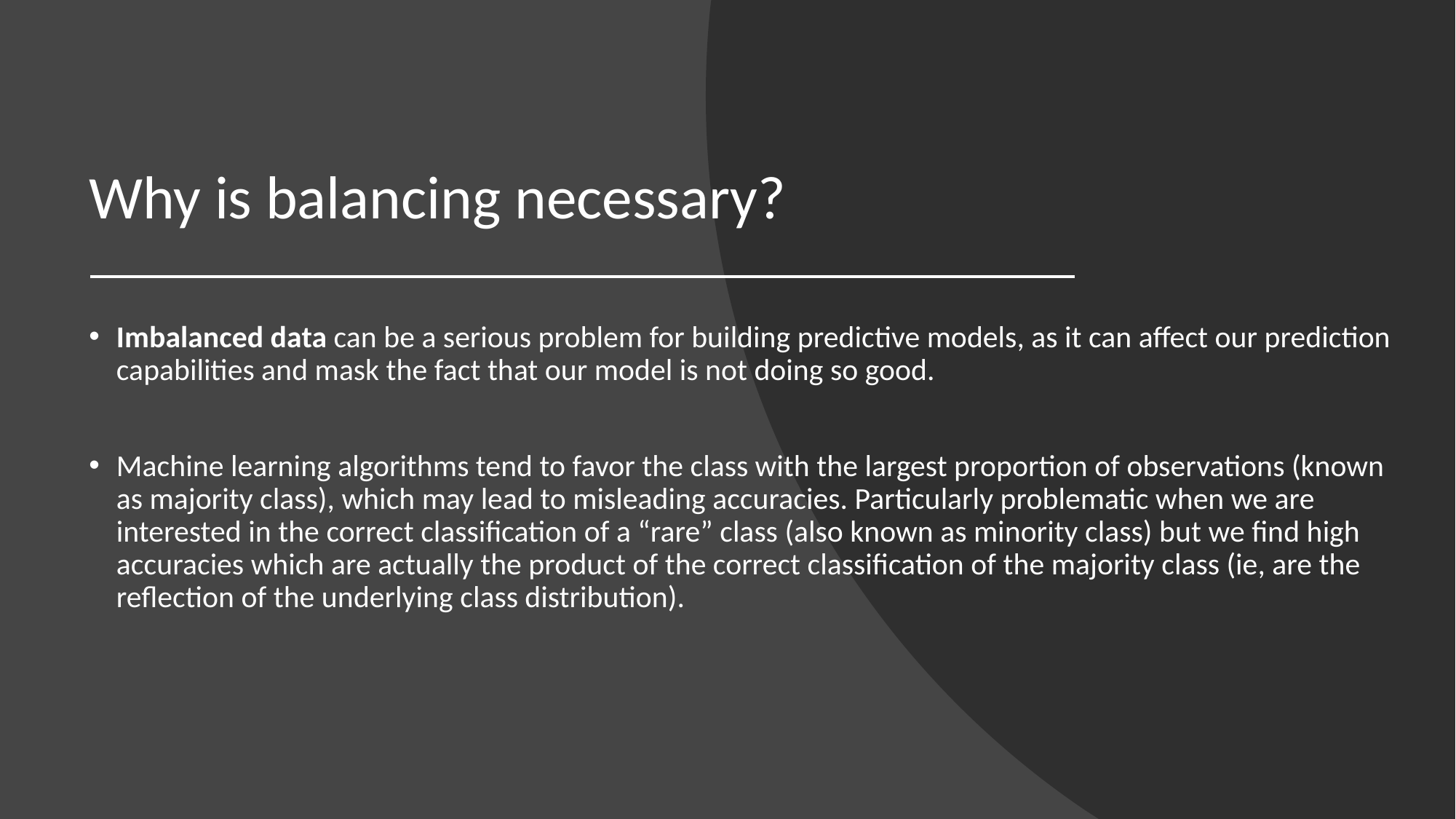

# Why is balancing necessary?
Imbalanced data can be a serious problem for building predictive models, as it can affect our prediction capabilities and mask the fact that our model is not doing so good.

Machine learning algorithms tend to favor the class with the largest proportion of observations (known as majority class), which may lead to misleading accuracies. Particularly problematic when we are interested in the correct classification of a “rare” class (also known as minority class) but we find high accuracies which are actually the product of the correct classification of the majority class (ie, are the reflection of the underlying class distribution).